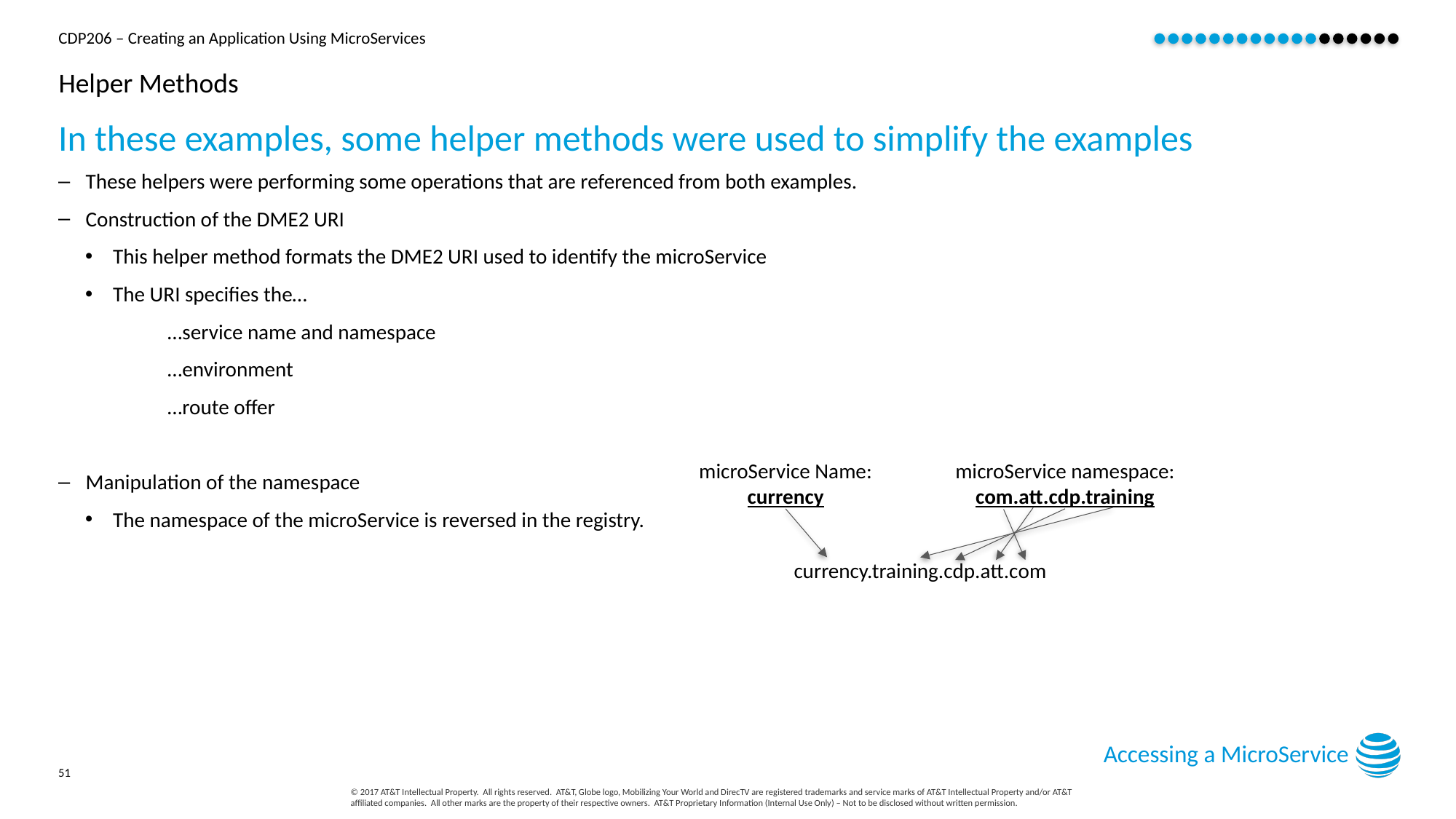

# Helper Methods
In these examples, some helper methods were used to simplify the examples
These helpers were performing some operations that are referenced from both examples.
Construction of the DME2 URI
This helper method formats the DME2 URI used to identify the microService
The URI specifies the…
…service name and namespace
…environment
…route offer

Manipulation of the namespace
The namespace of the microService is reversed in the registry.
microService namespace:
com.att.cdp.training
microService Name:
currency
currency.training.cdp.att.com
Accessing a MicroService
51